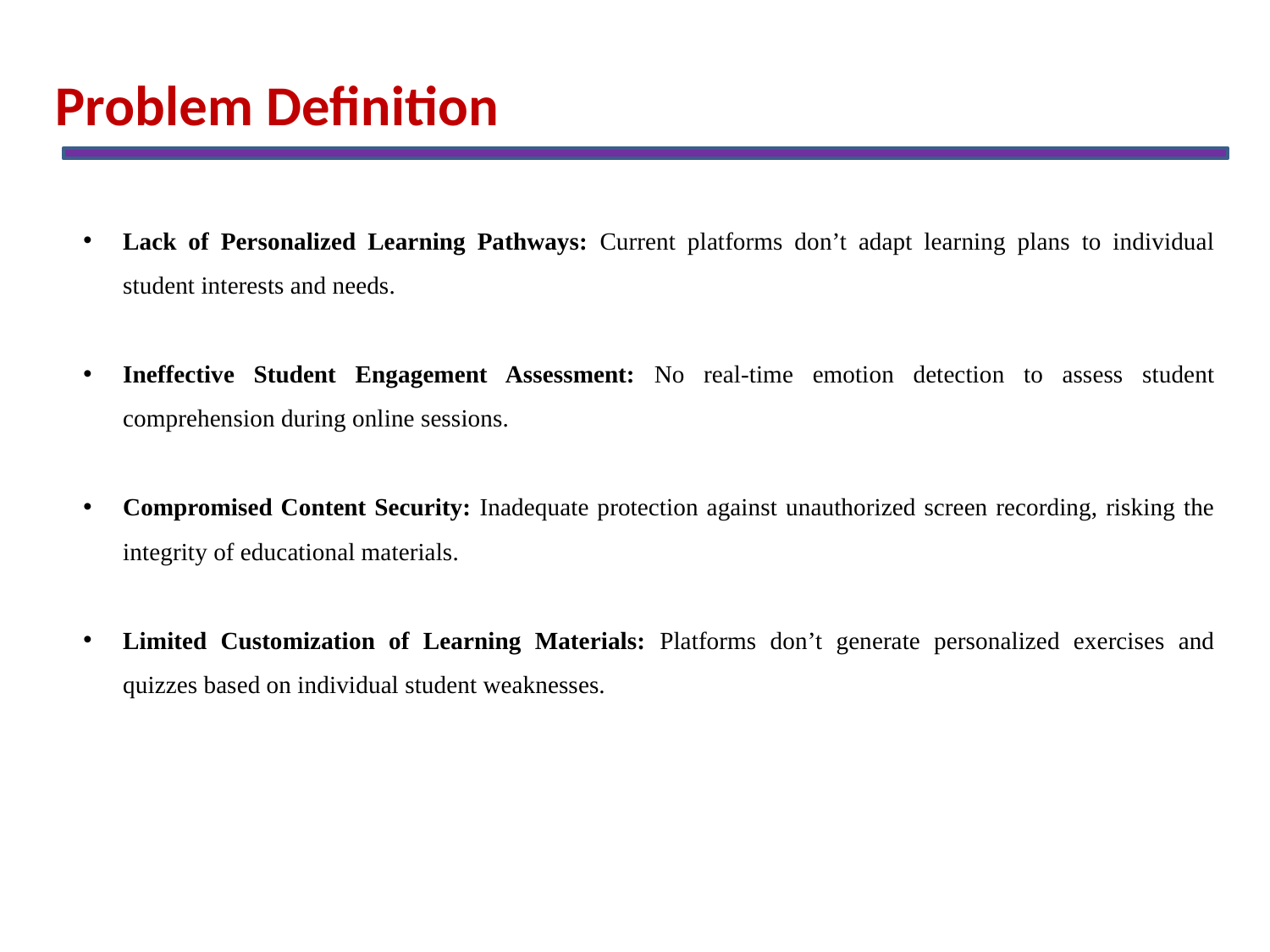

Problem Definition

Lack of Personalized Learning Pathways: Current platforms don’t adapt learning plans to individual student interests and needs.

Ineffective Student Engagement Assessment: No real-time emotion detection to assess student comprehension during online sessions.

Compromised Content Security: Inadequate protection against unauthorized screen recording, risking the integrity of educational materials.

Limited Customization of Learning Materials: Platforms don’t generate personalized exercises and quizzes based on individual student weaknesses.